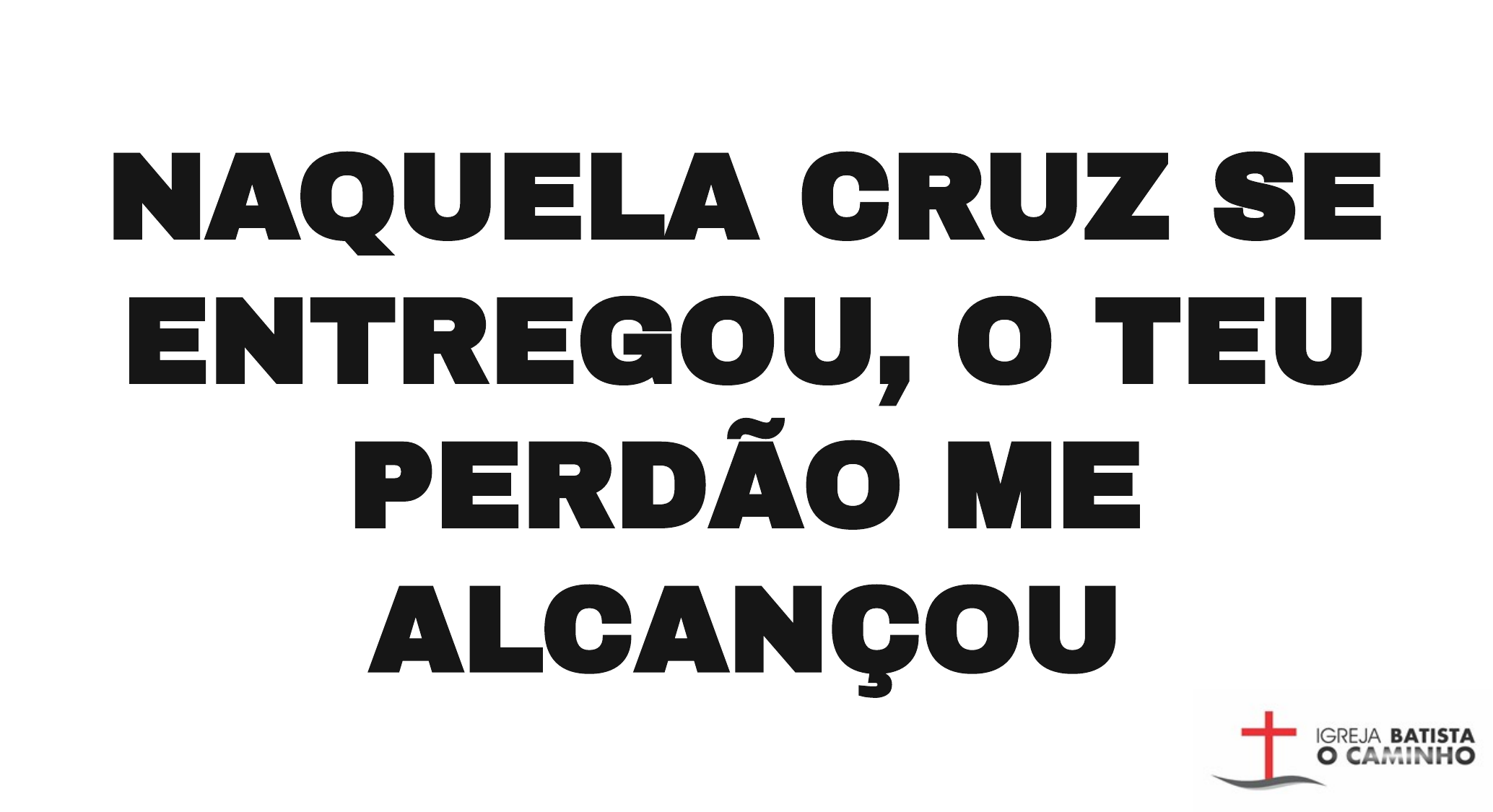

# NAQUELA CRUZ SE ENTREGOU, O TEU PERDÃO ME ALCANÇOU